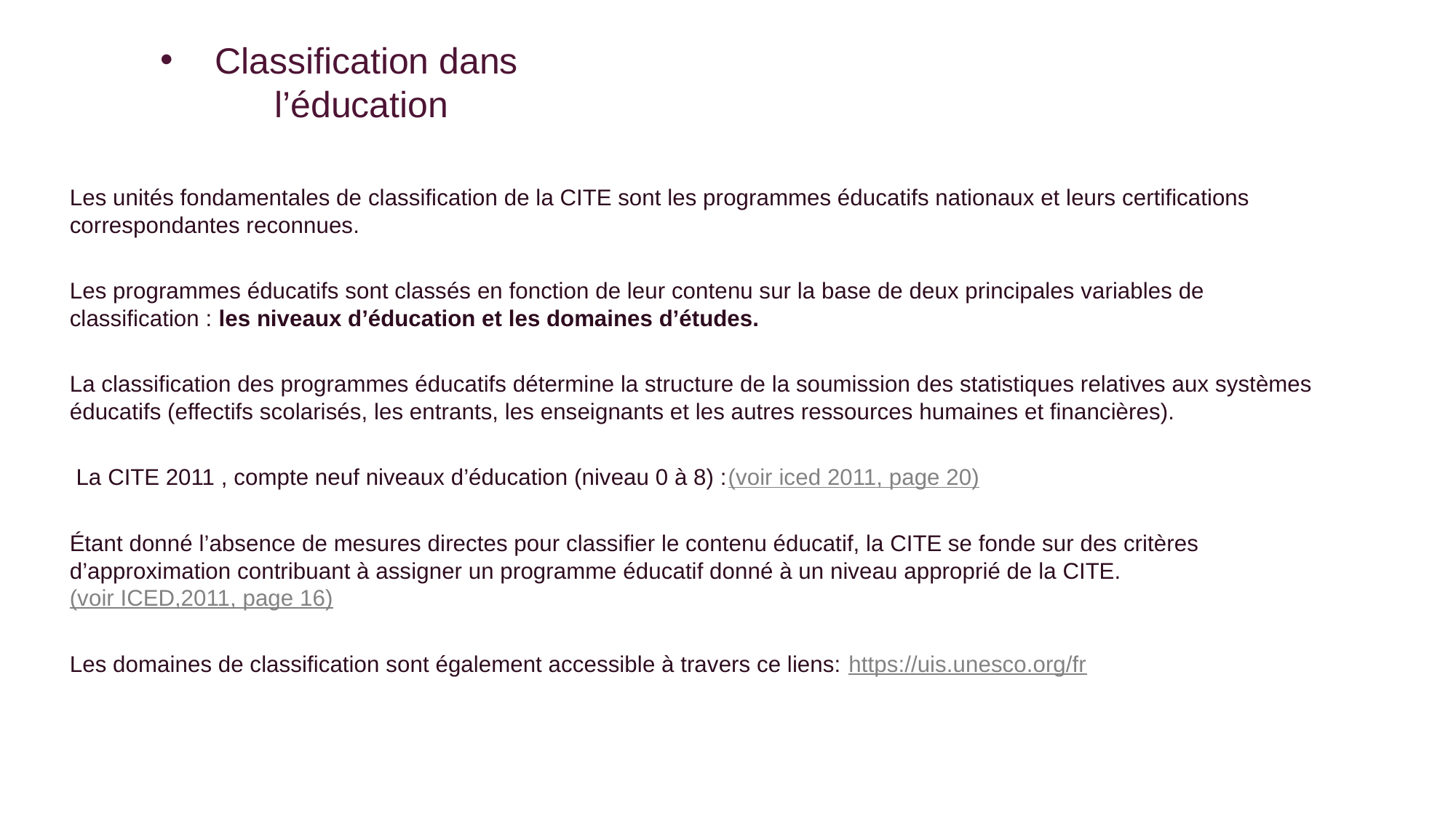

# Classification dans l’éducation
Les unités fondamentales de classification de la CITE sont les programmes éducatifs nationaux et leurs certifications correspondantes reconnues.
Les programmes éducatifs sont classés en fonction de leur contenu sur la base de deux principales variables de classification : les niveaux d’éducation et les domaines d’études.
La classification des programmes éducatifs détermine la structure de la soumission des statistiques relatives aux systèmes éducatifs (effectifs scolarisés, les entrants, les enseignants et les autres ressources humaines et financières).
 La CITE 2011 , compte neuf niveaux d’éducation (niveau 0 à 8) :(voir iced 2011, page 20)
Étant donné l’absence de mesures directes pour classifier le contenu éducatif, la CITE se fonde sur des critères d’approximation contribuant à assigner un programme éducatif donné à un niveau approprié de la CITE. (voir ICED,2011, page 16)
Les domaines de classification sont également accessible à travers ce liens: https://uis.unesco.org/fr